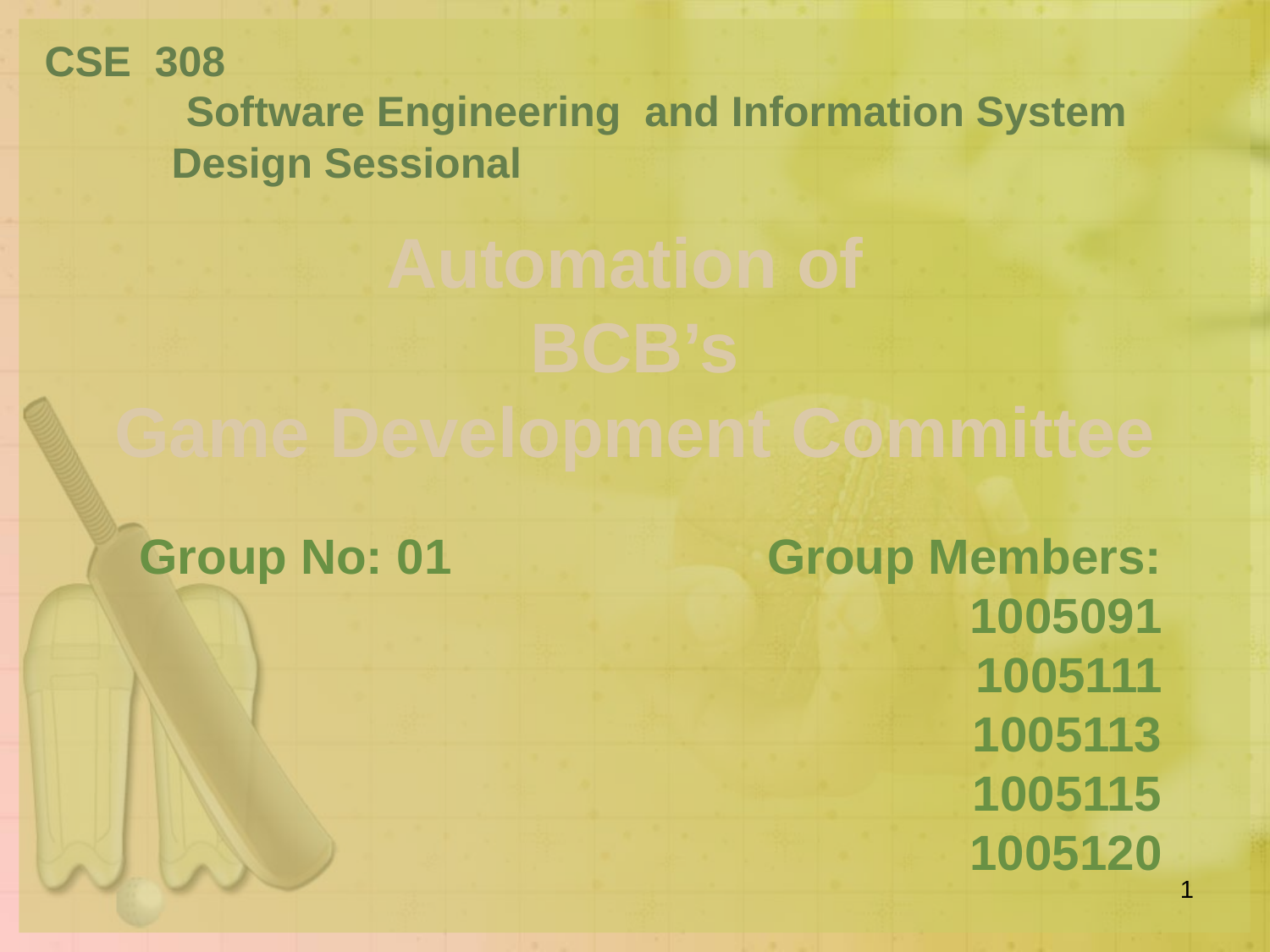

# CSE  308 Software Engineering  and Information System 		Design Sessional
Automation of
BCB’s
Game Development Committee
Group No: 01

Group Members:
	1005091
	1005111
	1005113
	1005115
	1005120
1